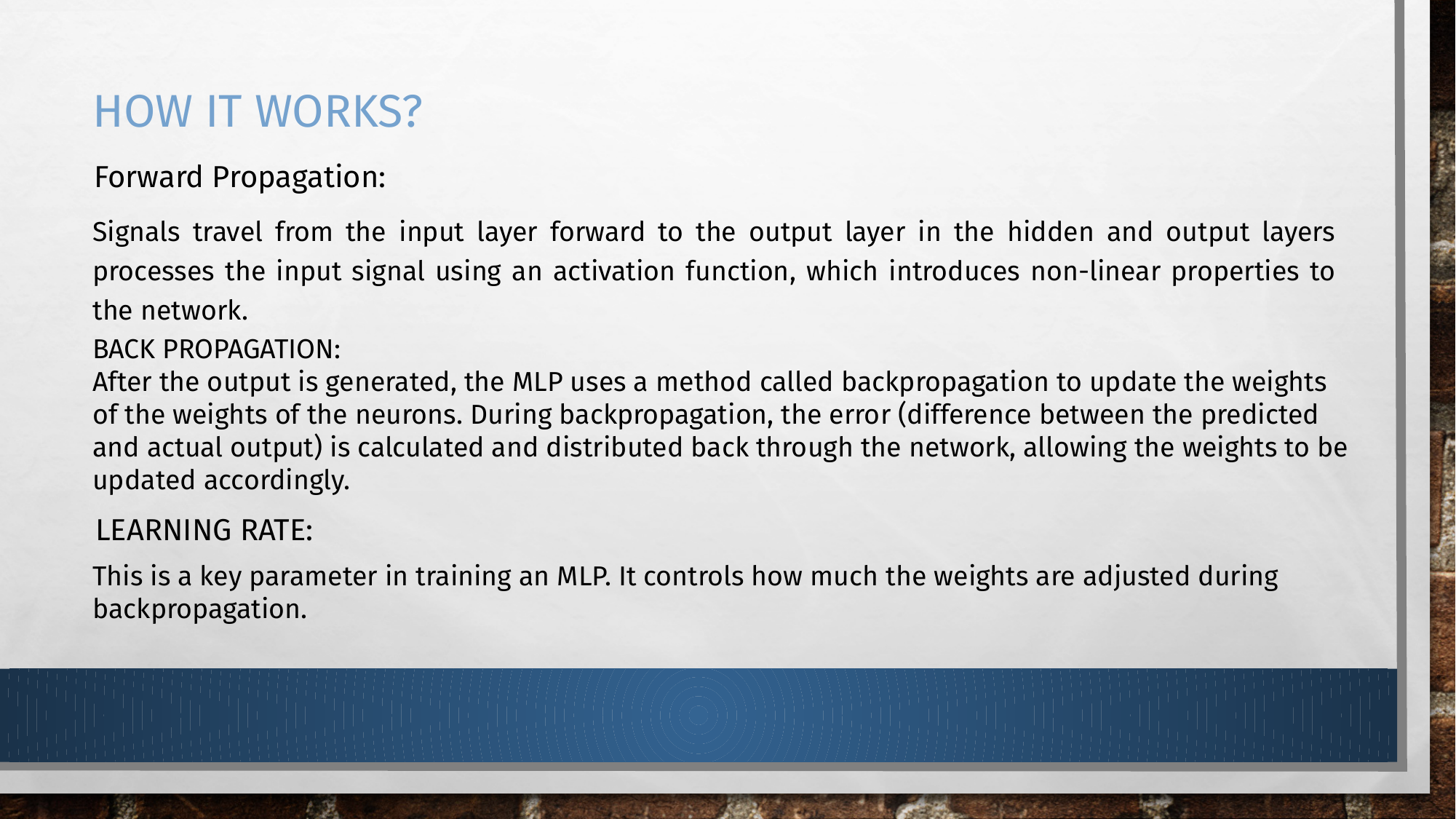

# How it Works?
Forward Propagation:
Signals travel from the input layer forward to the output layer in the hidden and output layers processes the input signal using an activation function, which introduces non-linear properties to the network.
BACK PROPAGATION:
After the output is generated, the MLP uses a method called backpropagation to update the weights of the weights of the neurons. During backpropagation, the error (difference between the predicted and actual output) is calculated and distributed back through the network, allowing the weights to be updated accordingly.
LEARNING RATE:
This is a key parameter in training an MLP. It controls how much the weights are adjusted during backpropagation.